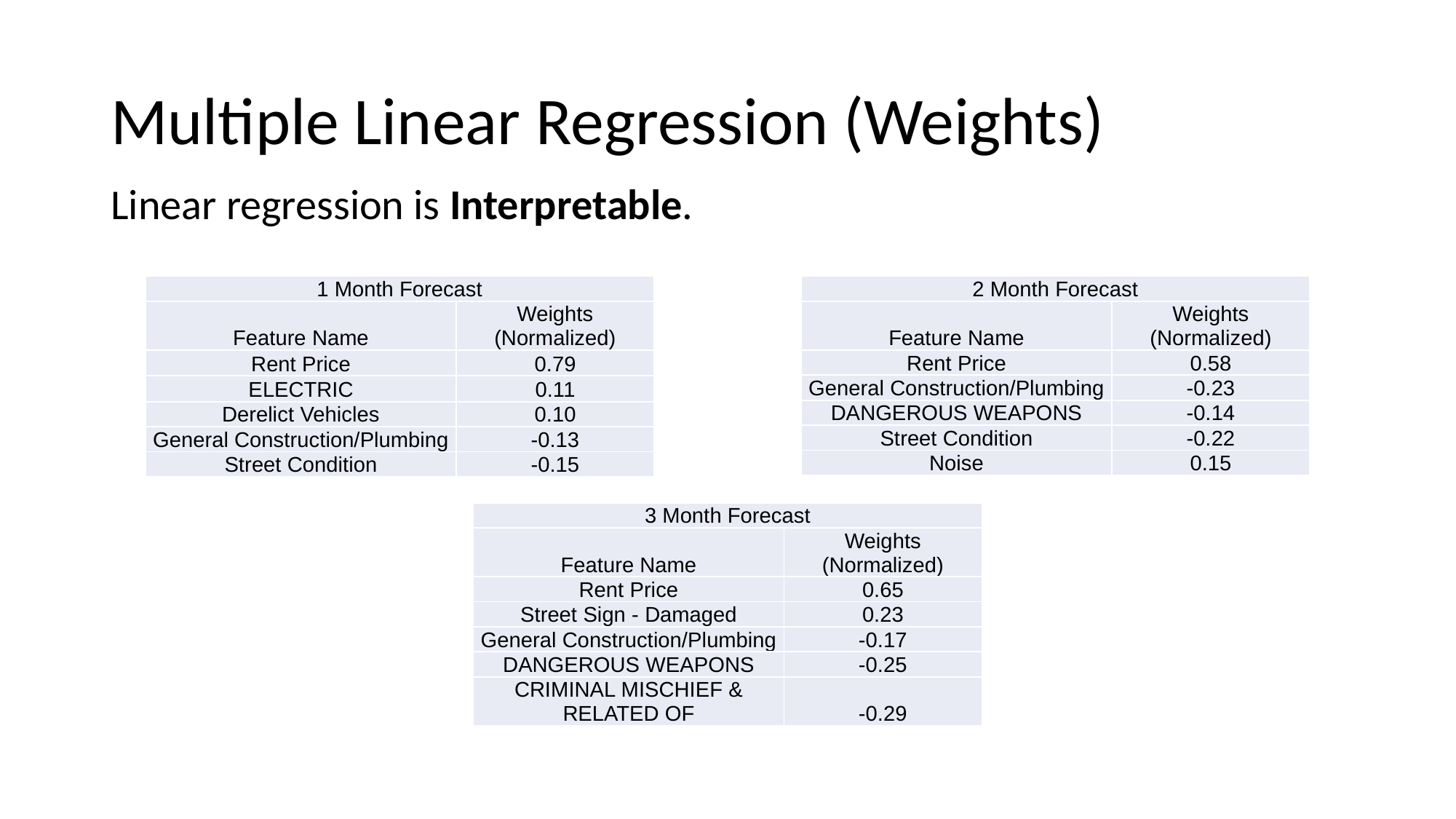

# Multiple Linear Regression (Weights)
Linear regression is Interpretable.
| 1 Month Forecast |  |
| --- | --- |
| Feature Name | Weights (Normalized) |
| Rent Price | 0.79 |
| ELECTRIC | 0.11 |
| Derelict Vehicles | 0.10 |
| General Construction/Plumbing | -0.13 |
| Street Condition | -0.15 |
| 2 Month Forecast |  |
| --- | --- |
| Feature Name | Weights (Normalized) |
| Rent Price | 0.58 |
| General Construction/Plumbing | -0.23 |
| DANGEROUS WEAPONS | -0.14 |
| Street Condition | -0.22 |
| Noise | 0.15 |
| 3 Month Forecast |  |
| --- | --- |
| Feature Name | Weights (Normalized) |
| Rent Price | 0.65 |
| Street Sign - Damaged | 0.23 |
| General Construction/Plumbing | -0.17 |
| DANGEROUS WEAPONS | -0.25 |
| CRIMINAL MISCHIEF & RELATED OF | -0.29 |